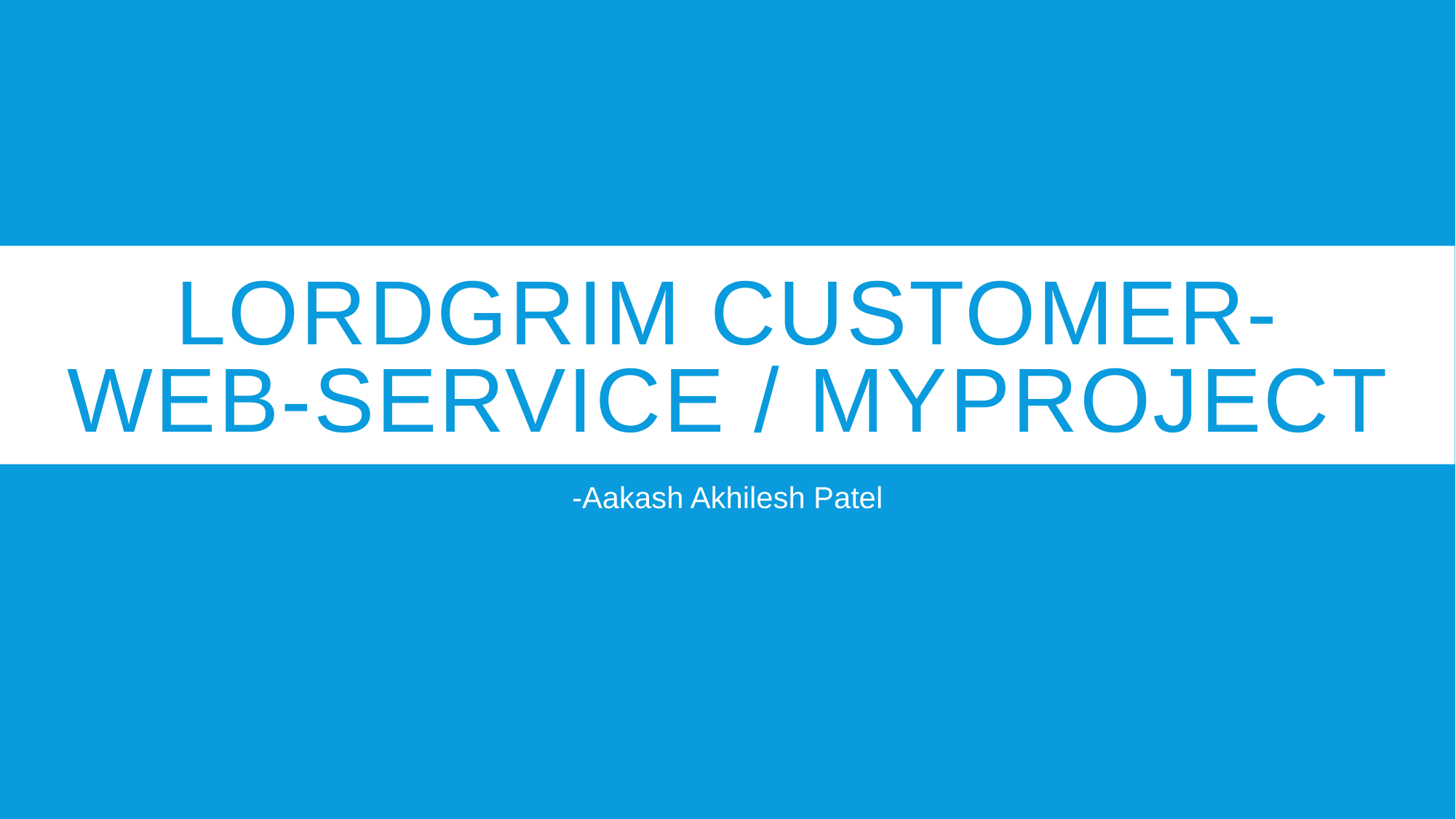

# Lordgrim customer-web-service / myproject
-Aakash Akhilesh Patel